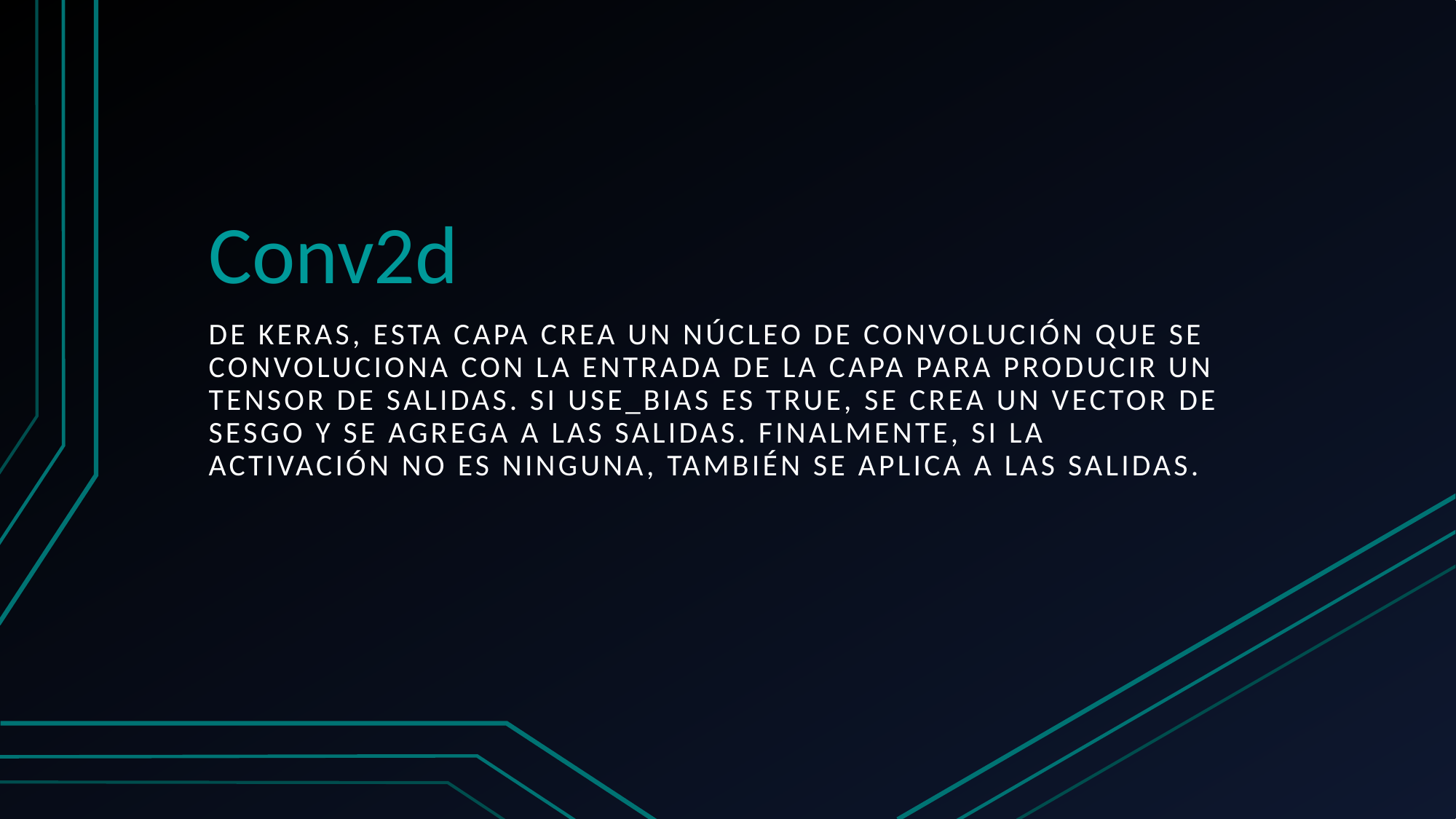

# Conv2d
De keras, Esta capa crea un núcleo de convolución que se convoluciona con la entrada de la capa para producir un tensor de salidas. Si use_bias es True, se crea un vector de sesgo y se agrega a las salidas. Finalmente, si la activación no es Ninguna, también se aplica a las salidas.